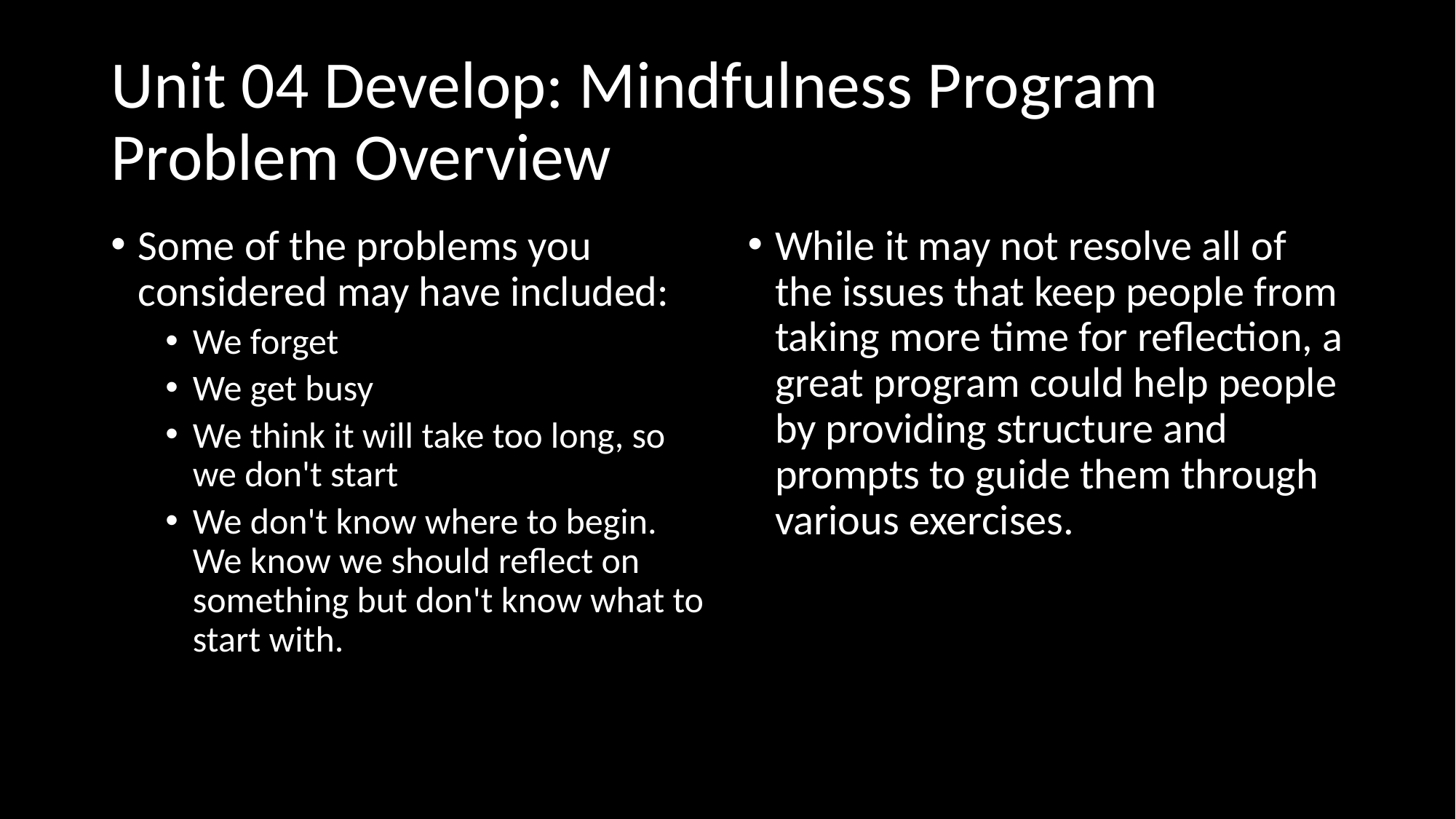

# Unit 04 Develop: Mindfulness Program Problem Overview
Some of the problems you considered may have included:
We forget
We get busy
We think it will take too long, so we don't start
We don't know where to begin. We know we should reflect on something but don't know what to start with.

While it may not resolve all of the issues that keep people from taking more time for reflection, a great program could help people by providing structure and prompts to guide them through various exercises.